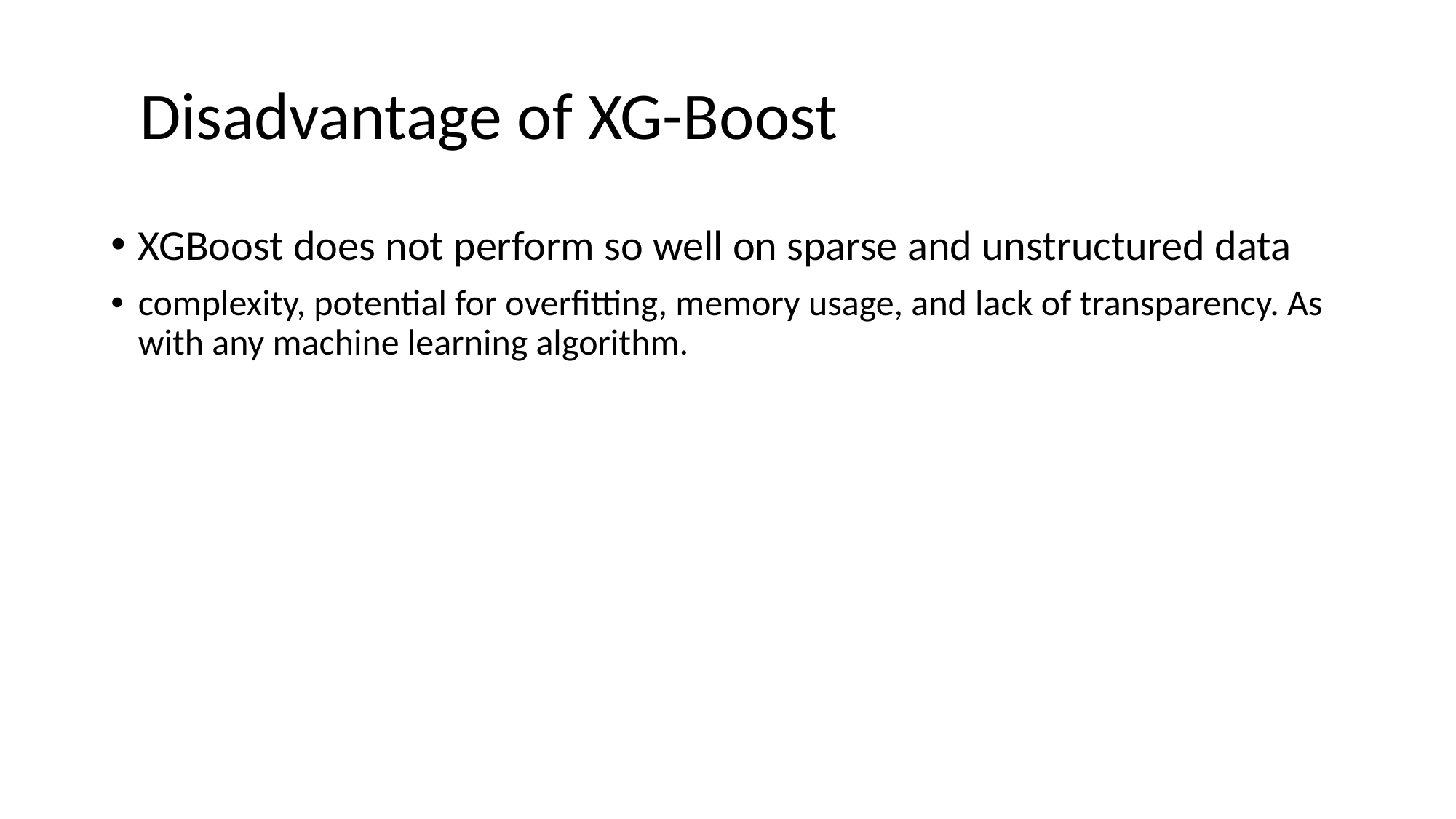

# Disadvantage of XG-Boost
XGBoost does not perform so well on sparse and unstructured data
complexity, potential for overfitting, memory usage, and lack of transparency. As with any machine learning algorithm.